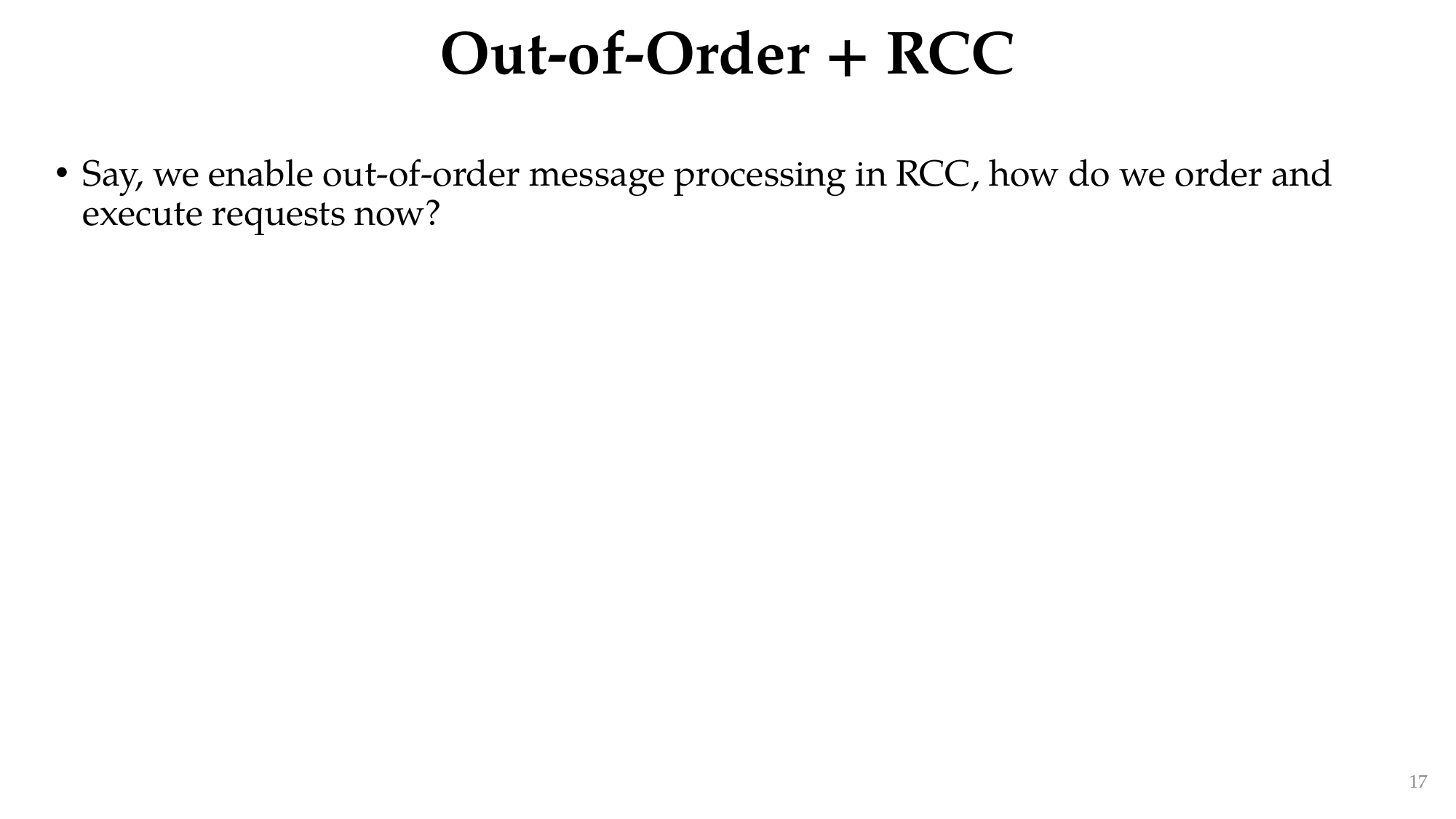

# Out-of-Order + RCC
Say, we enable out-of-order message processing in RCC, how do we order and execute requests now?
17